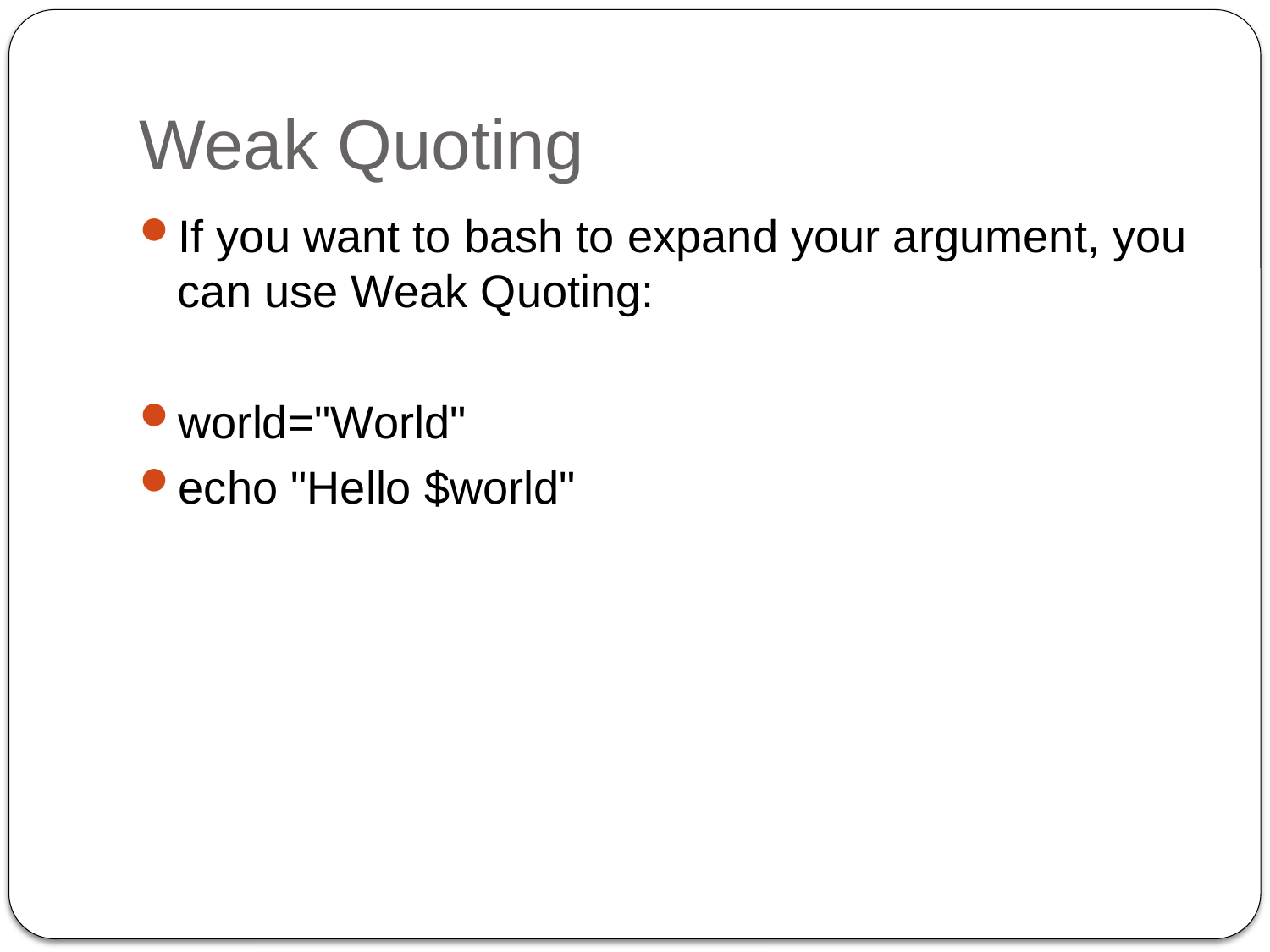

# Weak Quoting
If you want to bash to expand your argument, you can use Weak Quoting:

world="World"
echo "Hello $world"